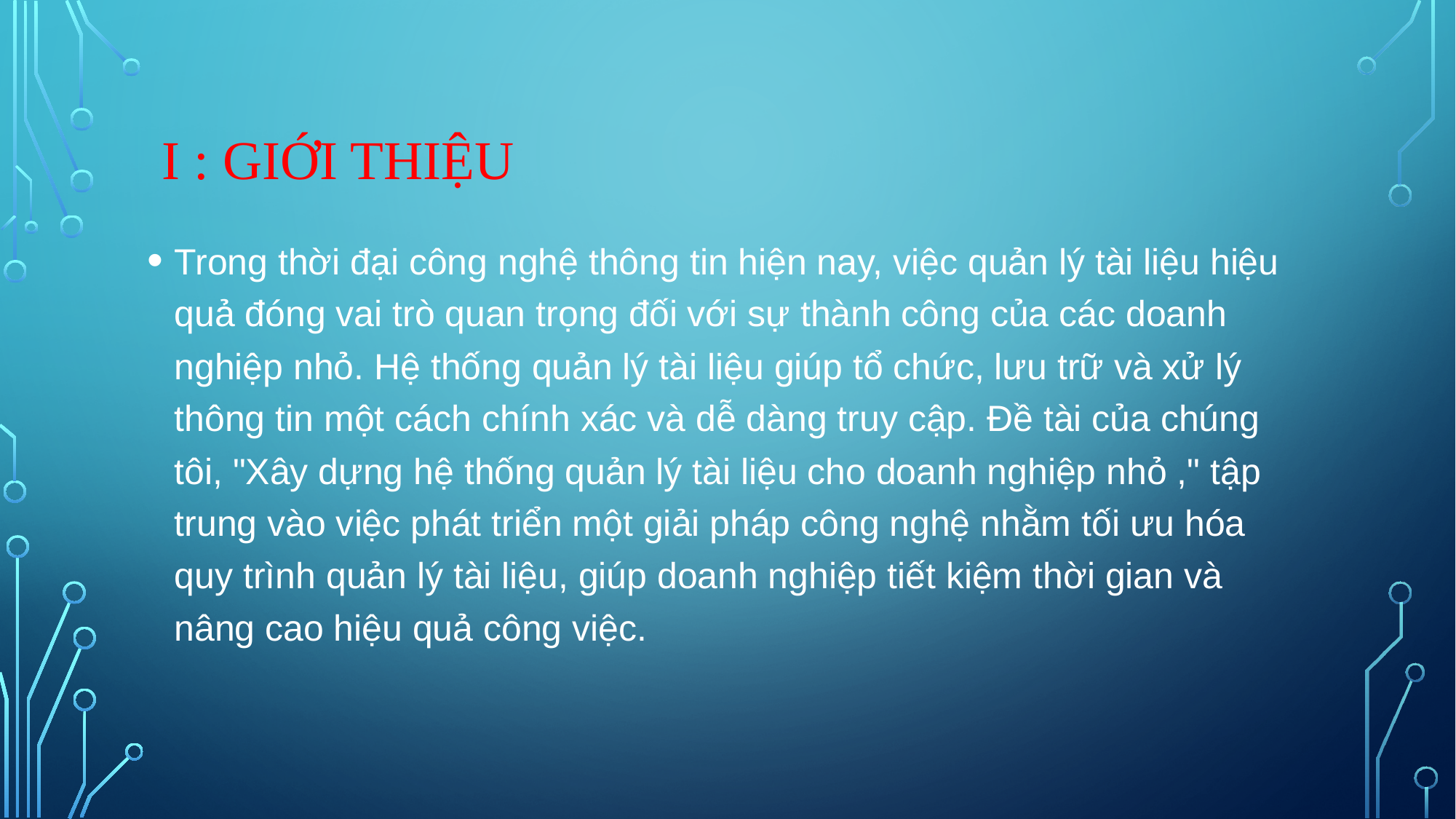

# I : GIỚI THIỆU
Trong thời đại công nghệ thông tin hiện nay, việc quản lý tài liệu hiệu quả đóng vai trò quan trọng đối với sự thành công của các doanh nghiệp nhỏ. Hệ thống quản lý tài liệu giúp tổ chức, lưu trữ và xử lý thông tin một cách chính xác và dễ dàng truy cập. Đề tài của chúng tôi, "Xây dựng hệ thống quản lý tài liệu cho doanh nghiệp nhỏ ," tập trung vào việc phát triển một giải pháp công nghệ nhằm tối ưu hóa quy trình quản lý tài liệu, giúp doanh nghiệp tiết kiệm thời gian và nâng cao hiệu quả công việc.